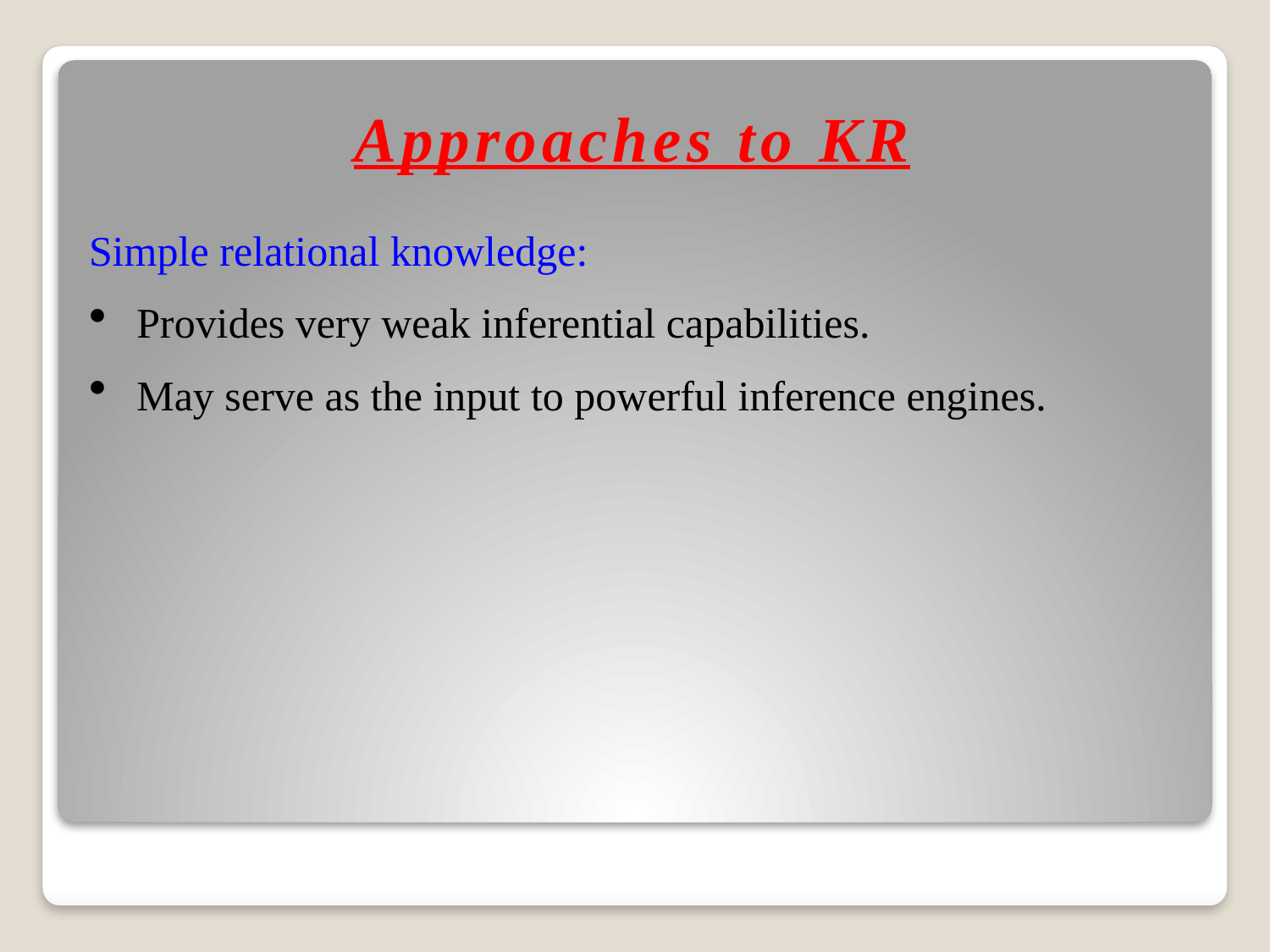

# Approaches to KR
Simple relational knowledge:
Provides very weak inferential capabilities.
May serve as the input to powerful inference engines.